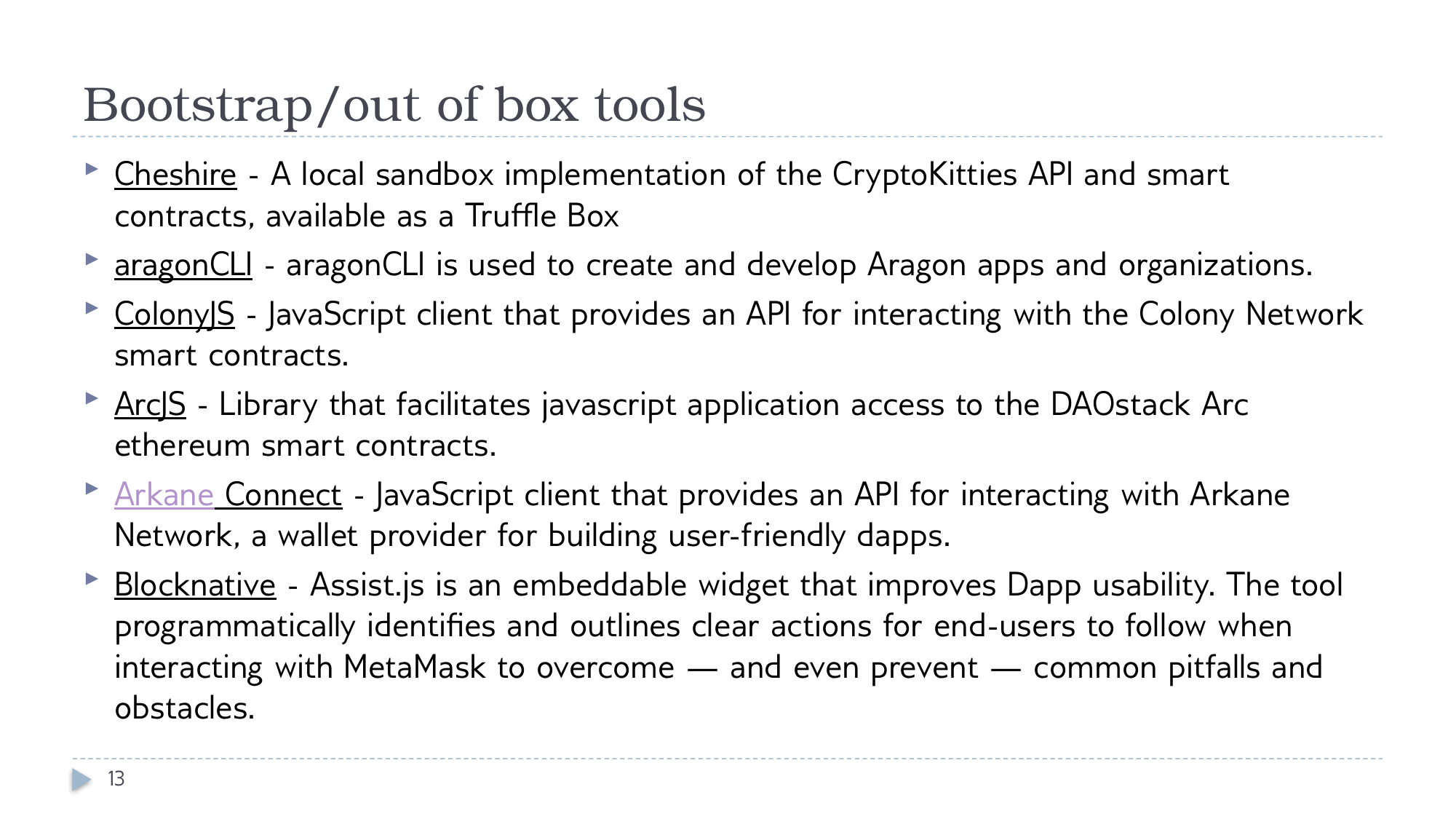

# Bootstrap/out of box tools
Cheshire - A local sandbox implementation of the CryptoKitties API and smart contracts, available as a Truffle Box
aragonCLI - aragonCLI is used to create and develop Aragon apps and organizations.
ColonyJS - JavaScript client that provides an API for interacting with the Colony Network smart contracts.
ArcJS - Library that facilitates javascript application access to the DAOstack Arc ethereum smart contracts.
Arkane Connect - JavaScript client that provides an API for interacting with Arkane Network, a wallet provider for building user-friendly dapps.
Blocknative - Assist.js is an embeddable widget that improves Dapp usability. The tool programmatically identifies and outlines clear actions for end-users to follow when interacting with MetaMask to overcome — and even prevent — common pitfalls and obstacles.
13